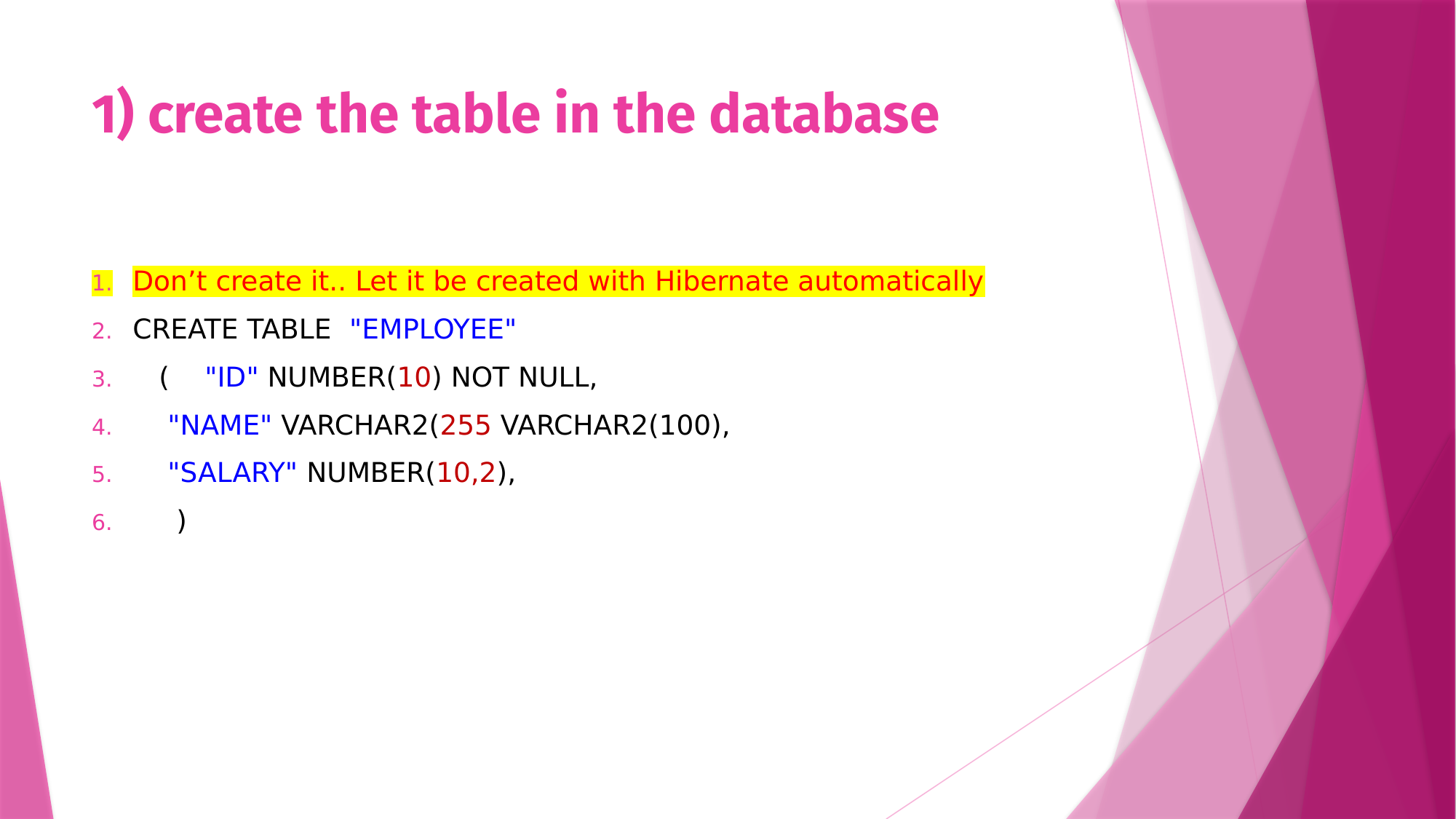

# 1) create the table in the database
Don’t create it.. Let it be created with Hibernate automatically
CREATE TABLE  "EMPLOYEE"
   (    "ID" NUMBER(10) NOT NULL,
    "NAME" VARCHAR2(255 VARCHAR2(100),
    "SALARY" NUMBER(10,2),
     )